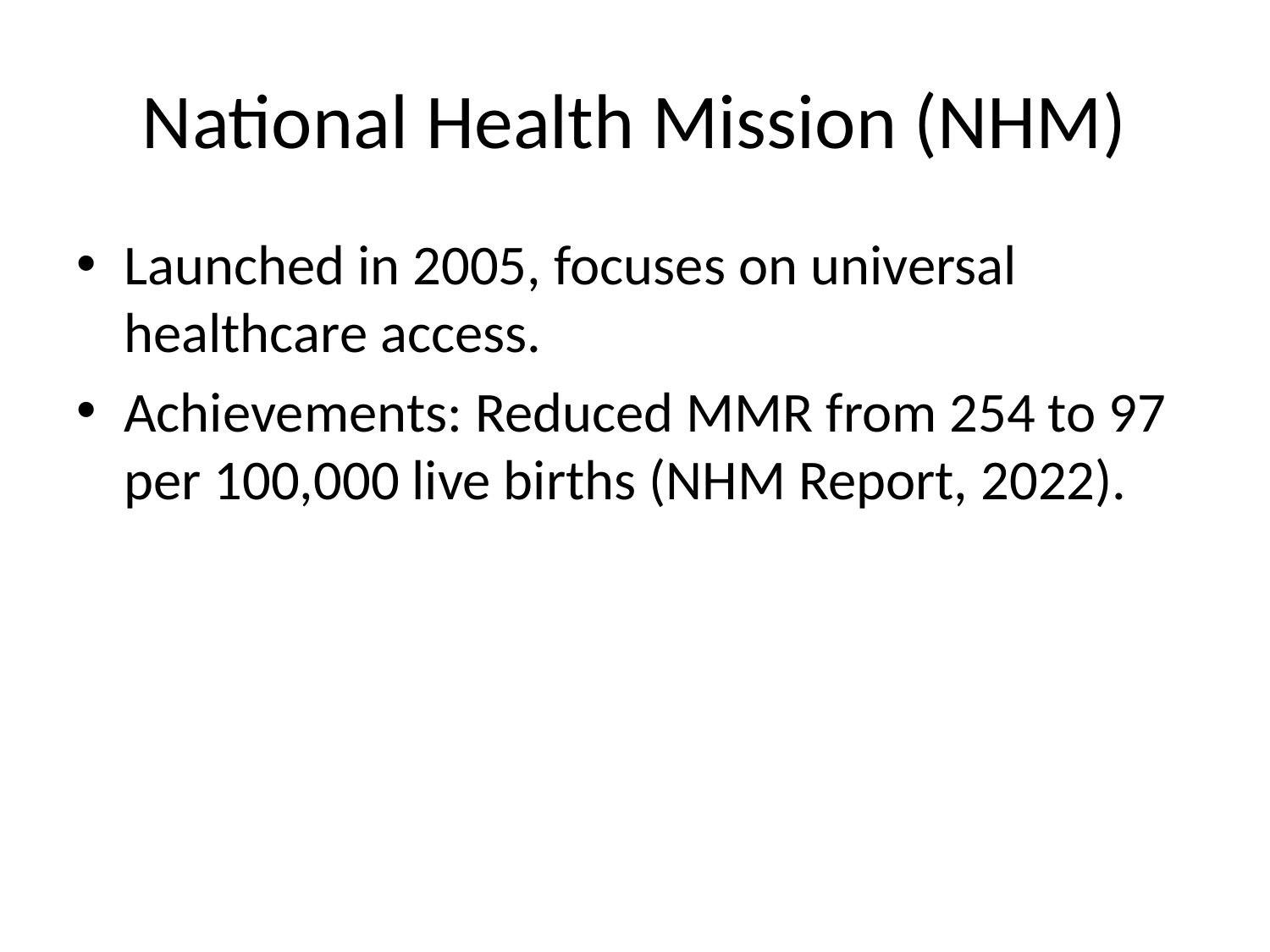

# National Health Mission (NHM)
Launched in 2005, focuses on universal healthcare access.
Achievements: Reduced MMR from 254 to 97 per 100,000 live births (NHM Report, 2022).